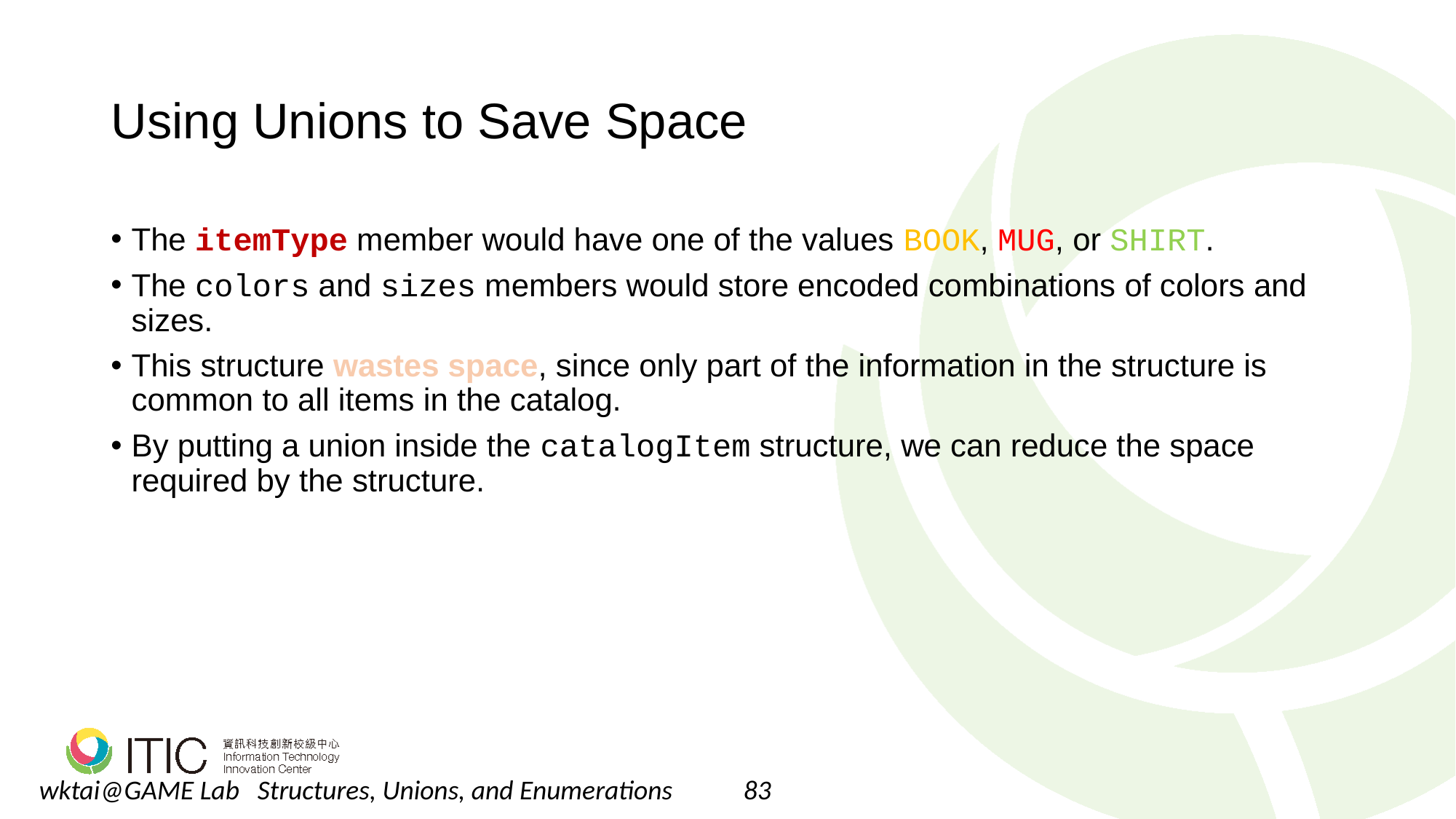

# Using Unions to Save Space
The itemType member would have one of the values BOOK, MUG, or SHIRT.
The colors and sizes members would store encoded combinations of colors and sizes.
This structure wastes space, since only part of the information in the structure is common to all items in the catalog.
By putting a union inside the catalogItem structure, we can reduce the space required by the structure.